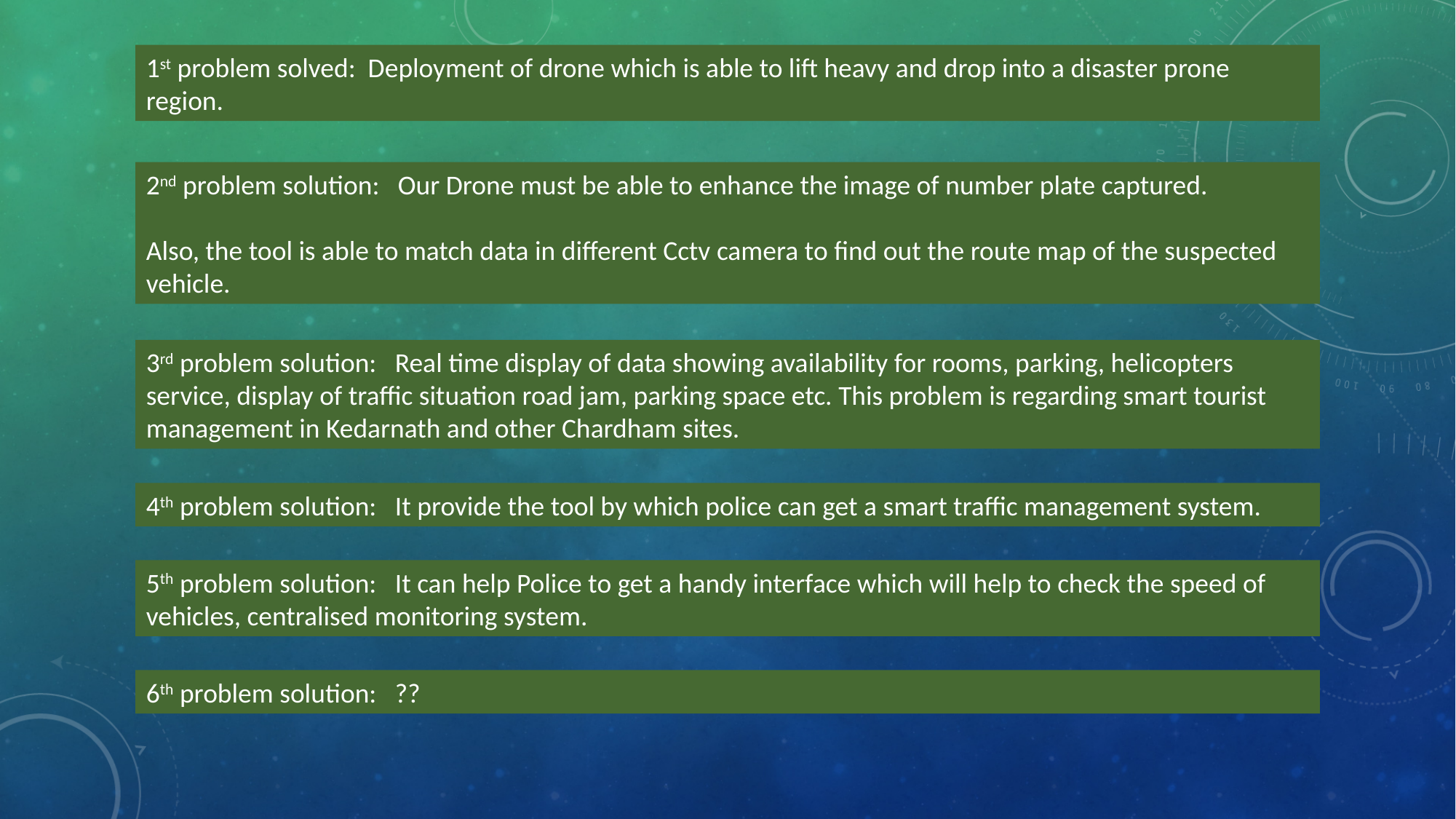

1st problem solved:  Deployment of drone which is able to lift heavy and drop into a disaster prone region.
2nd problem solution:   Our Drone must be able to enhance the image of number plate captured.

Also, the tool is able to match data in different Cctv camera to find out the route map of the suspected vehicle.
3rd problem solution:   Real time display of data showing availability for rooms, parking, helicopters service, display of traffic situation road jam, parking space etc. This problem is regarding smart tourist management in Kedarnath and other Chardham sites.
4th problem solution:   It provide the tool by which police can get a smart traffic management system.
5th problem solution:   It can help Police to get a handy interface which will help to check the speed of vehicles, centralised monitoring system.
6th problem solution:   ??